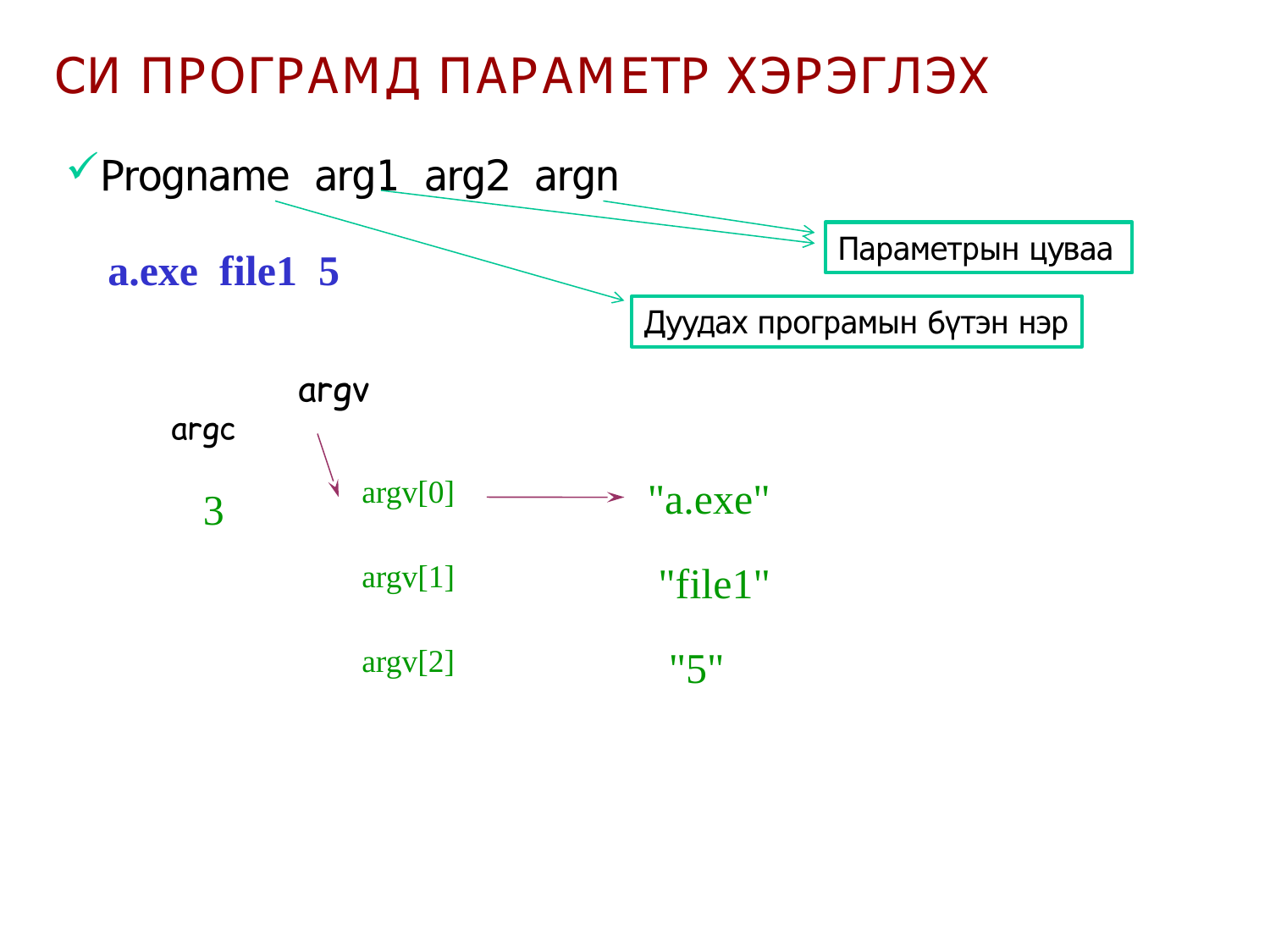

# СИ ПРОГРАМД ПАРАМЕТР ХЭРЭГЛЭХ
Progname  arg1  arg2  argn

Параметрын цуваа
 a.exe  file1  5

Дуудах програмын бүтэн нэр
argv
argc

argv[0]
"a.exe"

argv[1]
"file1"
argv[2]
"5"
  3
  3
  3